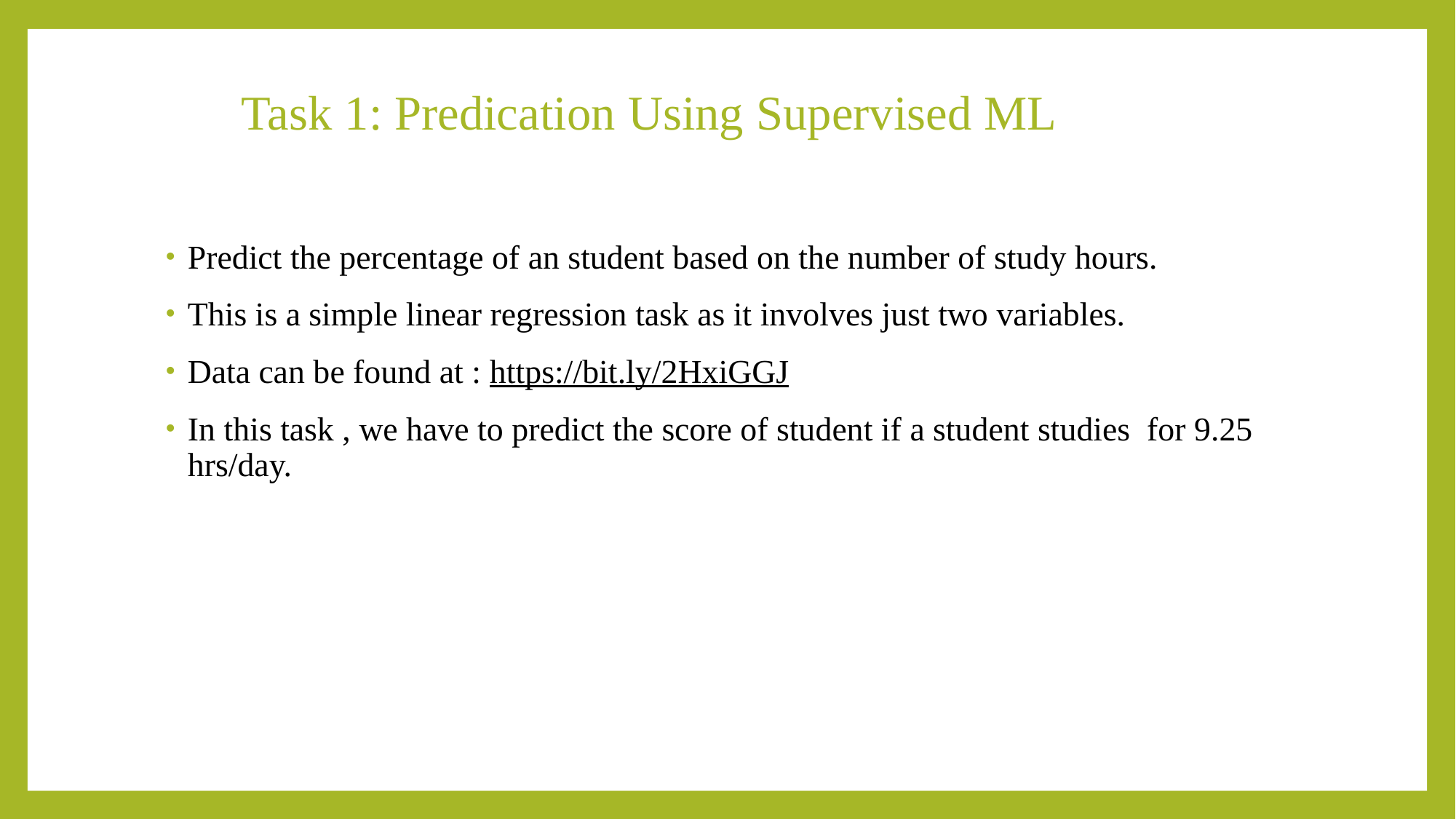

# Task 1: Predication Using Supervised ML
Predict the percentage of an student based on the number of study hours.
This is a simple linear regression task as it involves just two variables.
Data can be found at : https://bit.ly/2HxiGGJ
In this task , we have to predict the score of student if a student studies  for 9.25 hrs/day.